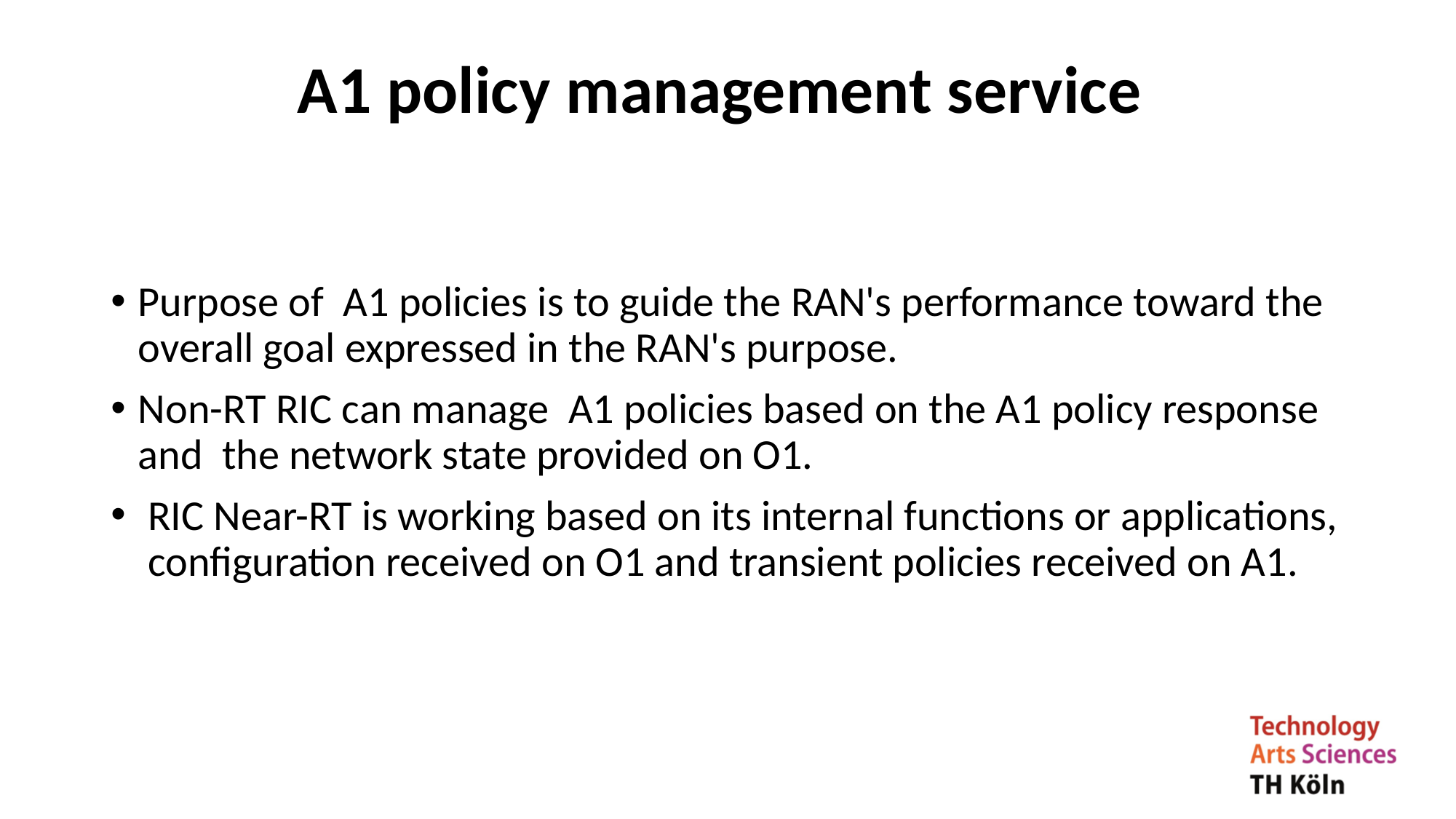

# A1 policy management service
Purpose of  A1 policies is to guide the RAN's performance toward the overall goal expressed in the RAN's purpose.
Non-RT RIC can manage  A1 policies based on the A1 policy response and  the network state provided on O1.
 RIC Near-RT is working based on its internal functions or applications,  configuration received on O1 and transient policies received on A1.